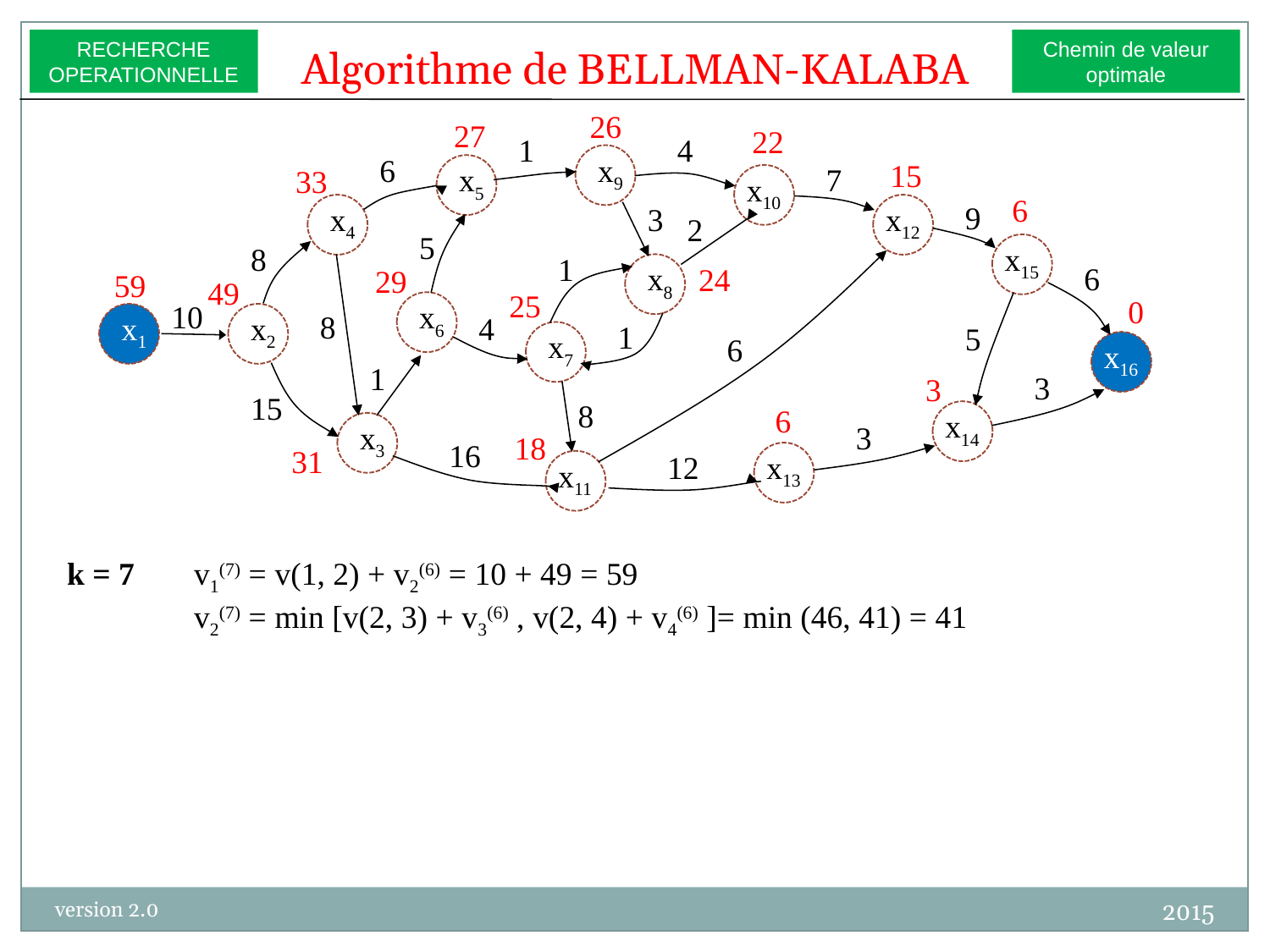

RECHERCHE
OPERATIONNELLE
Chemin de valeur
optimale
Algorithme de BELLMAN-KALABA
26
27
22
1
4
6
x9

x5

7
x10

9
x4

3
x12

2

5

8
x15

1

x8

6

10
x6

8
x1

x2

4
1
5

x7

6
x16

1

3

15

8
x14

x3

3
16
12
x13

x11

15
33
6
24
29
59
49
25
0
3
6
18
31
k = 7	v1(7) = v(1, 2) + v2(6) = 10 + 49 = 59
	v2(7) = min [v(2, 3) + v3(6) , v(2, 4) + v4(6) ]= min (46, 41) = 41
	v3(7) = min [v(3, 6) + v6(6) , v(3, 11) + v11(5) ]= min (30, 34) = 30
	v4(7) = min [v(4, 3) + v3(6) , v(4, 5) + v5(6) ]= min (39, 33) = 33
2015
version 2.0